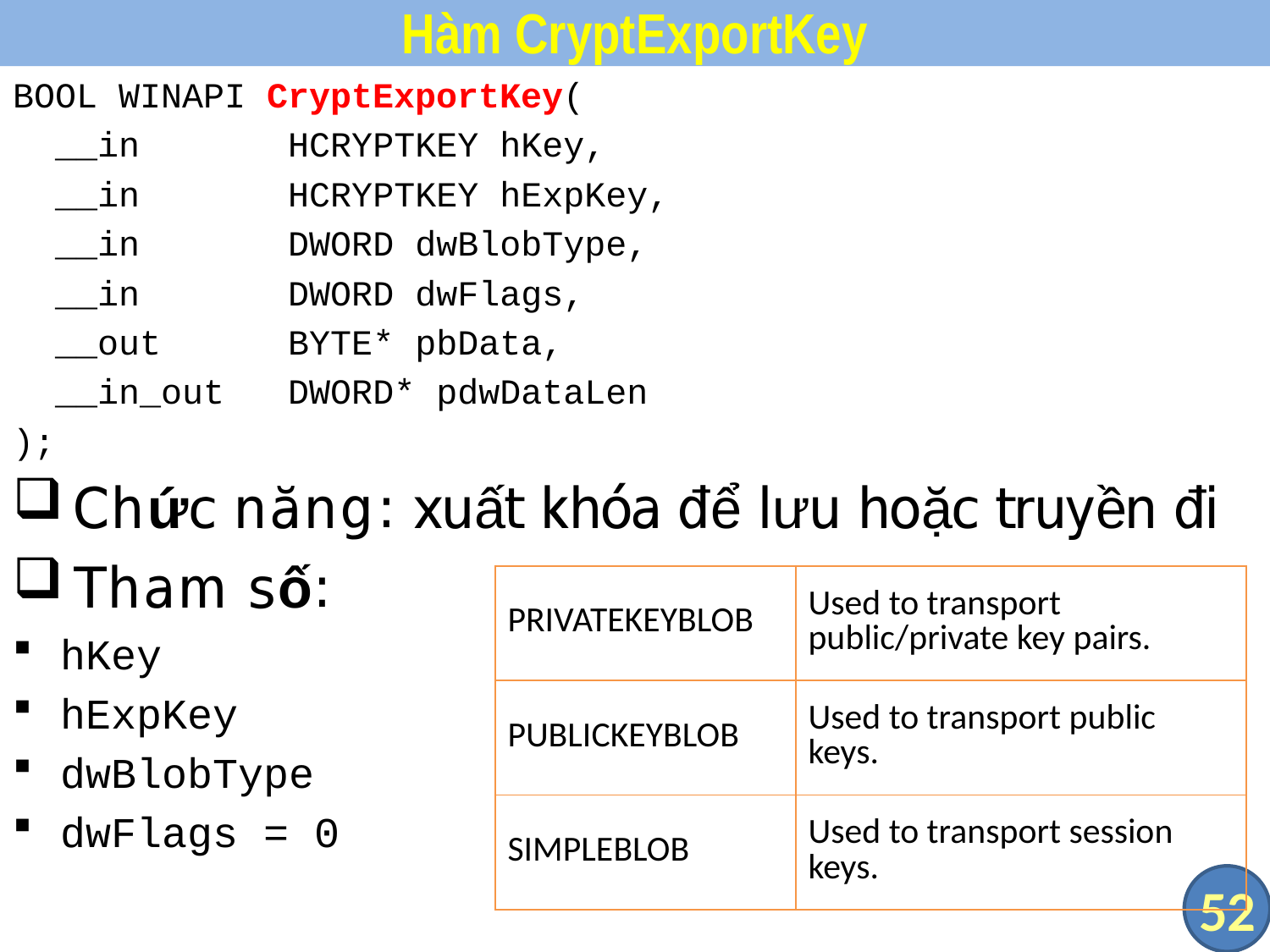

# Hàm CryptExportKey
BOOL WINAPI CryptExportKey(
  __in       HCRYPTKEY hKey,
  __in       HCRYPTKEY hExpKey,
  __in       DWORD dwBlobType,
  __in       DWORD dwFlags,
  __out      BYTE* pbData,
  __in_out   DWORD* pdwDataLen
);
Chức năng: xuất khóa để lưu hoặc truyền đi
Tham số:
hKey
hExpKey
dwBlobType
dwFlags = 0
| PRIVATEKEYBLOB | Used to transport public/private key pairs. |
| --- | --- |
| PUBLICKEYBLOB | Used to transport public keys. |
| SIMPLEBLOB | Used to transport session keys. |
52